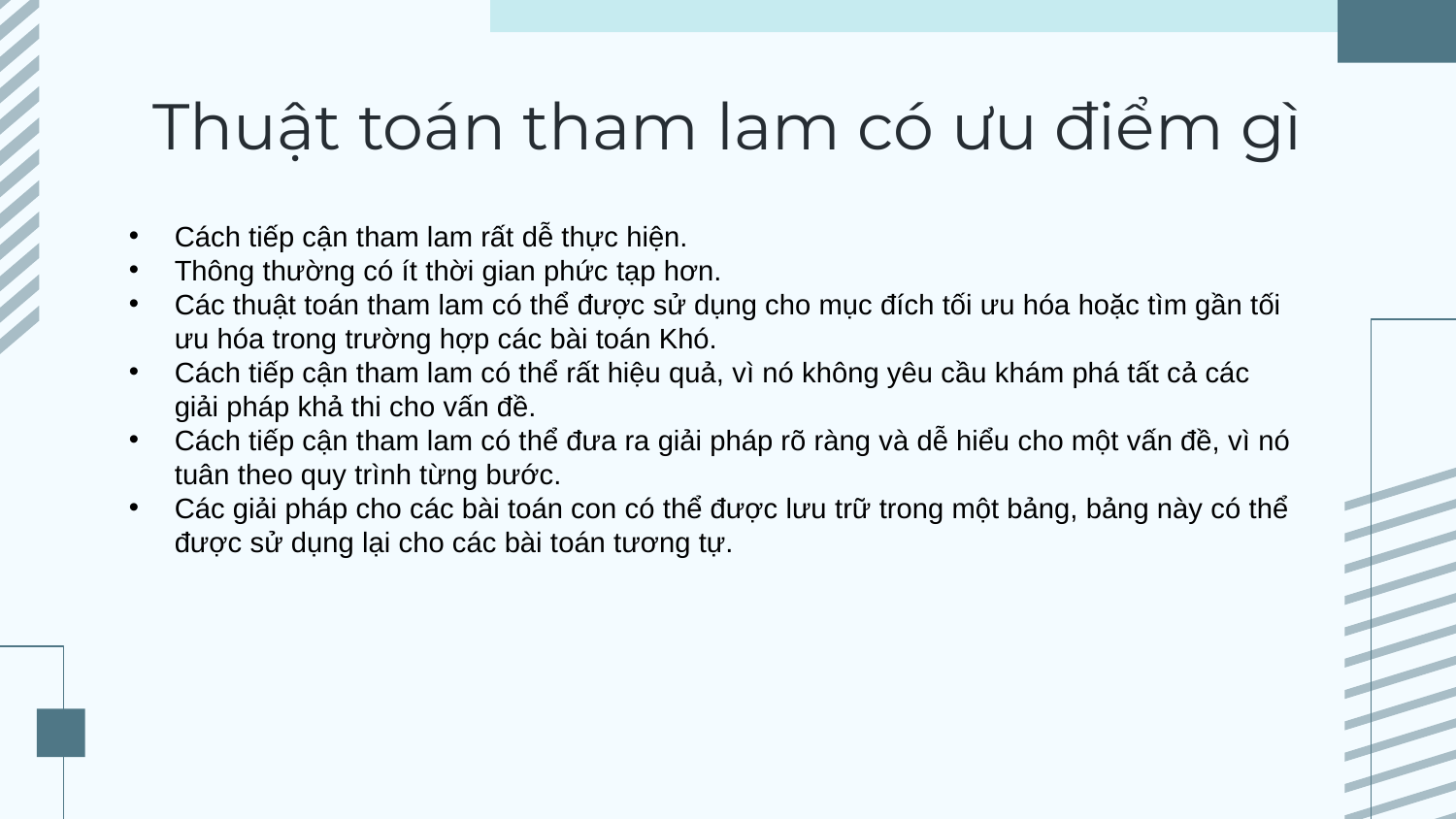

# Thuật toán tham lam có ưu điểm gì

Cách tiếp cận tham lam rất dễ thực hiện.
Thông thường có ít thời gian phức tạp hơn.
Các thuật toán tham lam có thể được sử dụng cho mục đích tối ưu hóa hoặc tìm gần tối ưu hóa trong trường hợp các bài toán Khó.
Cách tiếp cận tham lam có thể rất hiệu quả, vì nó không yêu cầu khám phá tất cả các giải pháp khả thi cho vấn đề.
Cách tiếp cận tham lam có thể đưa ra giải pháp rõ ràng và dễ hiểu cho một vấn đề, vì nó tuân theo quy trình từng bước.
Các giải pháp cho các bài toán con có thể được lưu trữ trong một bảng, bảng này có thể được sử dụng lại cho các bài toán tương tự.